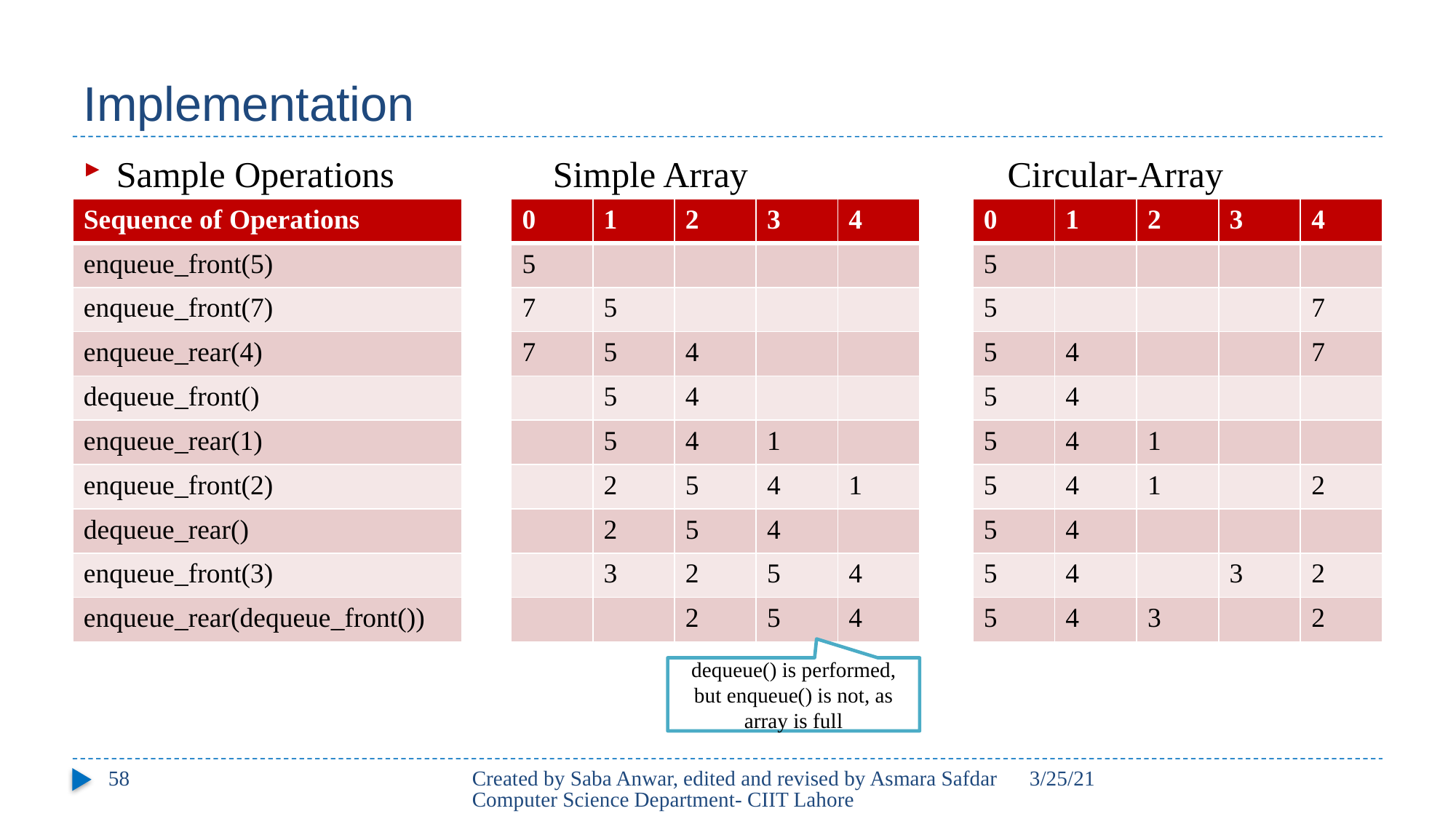

# Implementation
Sample Operations		Simple Array			  Circular-Array

| Sequence of Operations |
| --- |
| enqueue\_front(5) |
| enqueue\_front(7) |
| enqueue\_rear(4) |
| dequeue\_front() |
| enqueue\_rear(1) |
| enqueue\_front(2) |
| dequeue\_rear() |
| enqueue\_front(3) |
| enqueue\_rear(dequeue\_front()) |
| 0 | 1 | 2 | 3 | 4 |
| --- | --- | --- | --- | --- |
| 5 |  |  |  |  |
| 7 | 5 |  |  |  |
| 7 | 5 | 4 |  |  |
|  | 5 | 4 |  |  |
|  | 5 | 4 | 1 |  |
|  | 2 | 5 | 4 | 1 |
|  | 2 | 5 | 4 |  |
|  | 3 | 2 | 5 | 4 |
|  |  | 2 | 5 | 4 |
| 0 | 1 | 2 | 3 | 4 |
| --- | --- | --- | --- | --- |
| 5 |  |  |  |  |
| 5 |  |  |  | 7 |
| 5 | 4 |  |  | 7 |
| 5 | 4 |  |  |  |
| 5 | 4 | 1 |  |  |
| 5 | 4 | 1 |  | 2 |
| 5 | 4 |  |  |  |
| 5 | 4 |  | 3 | 2 |
| 5 | 4 | 3 |  | 2 |
dequeue() is performed, but enqueue() is not, as array is full
58
Created by Saba Anwar, edited and revised by Asmara Safdar Computer Science Department- CIIT Lahore
3/25/21